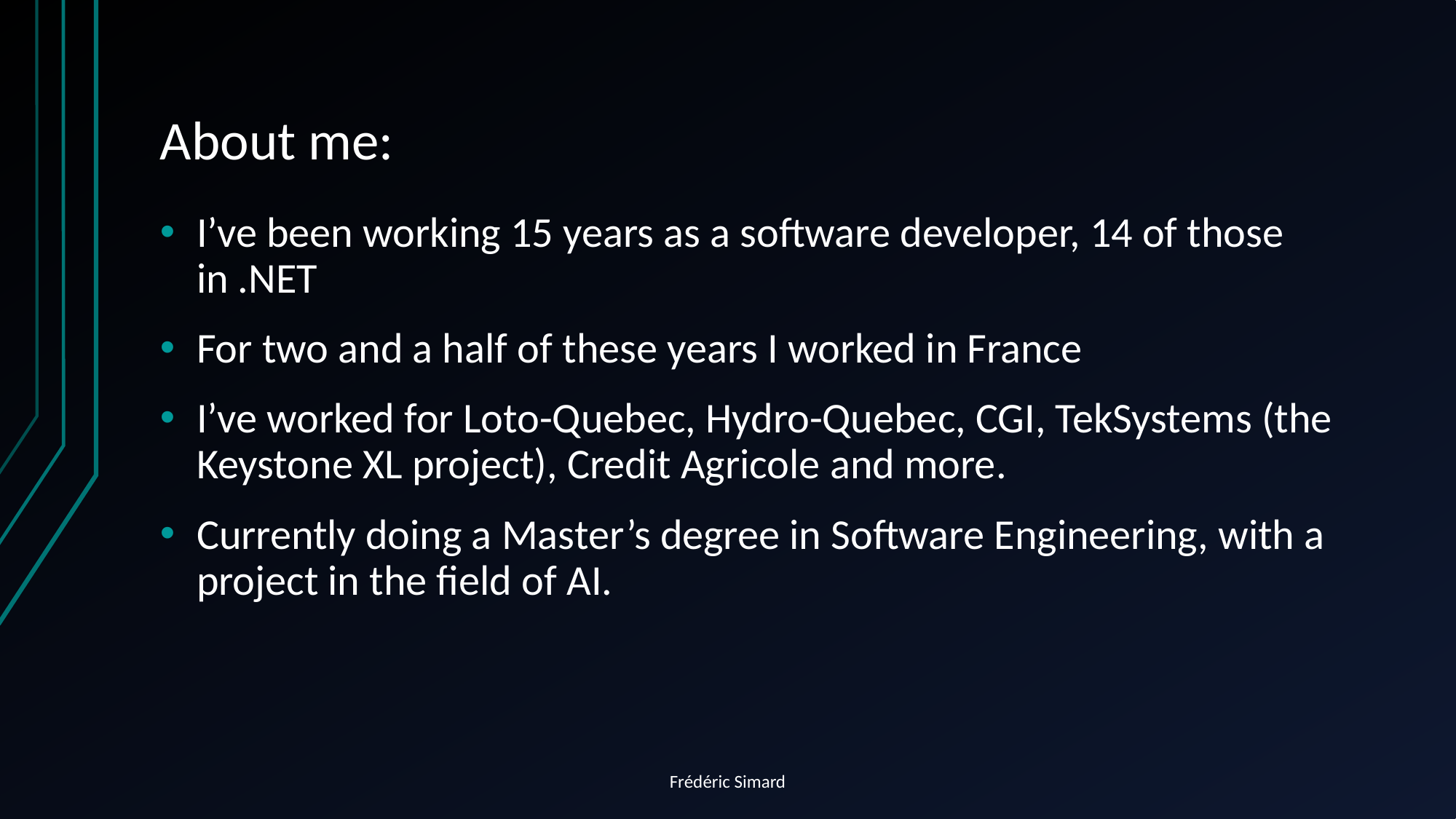

# About me:
I’ve been working 15 years as a software developer, 14 of those in .NET
For two and a half of these years I worked in France
I’ve worked for Loto-Quebec, Hydro-Quebec, CGI, TekSystems (the Keystone XL project), Credit Agricole and more.
Currently doing a Master’s degree in Software Engineering, with a project in the field of AI.
Frédéric Simard